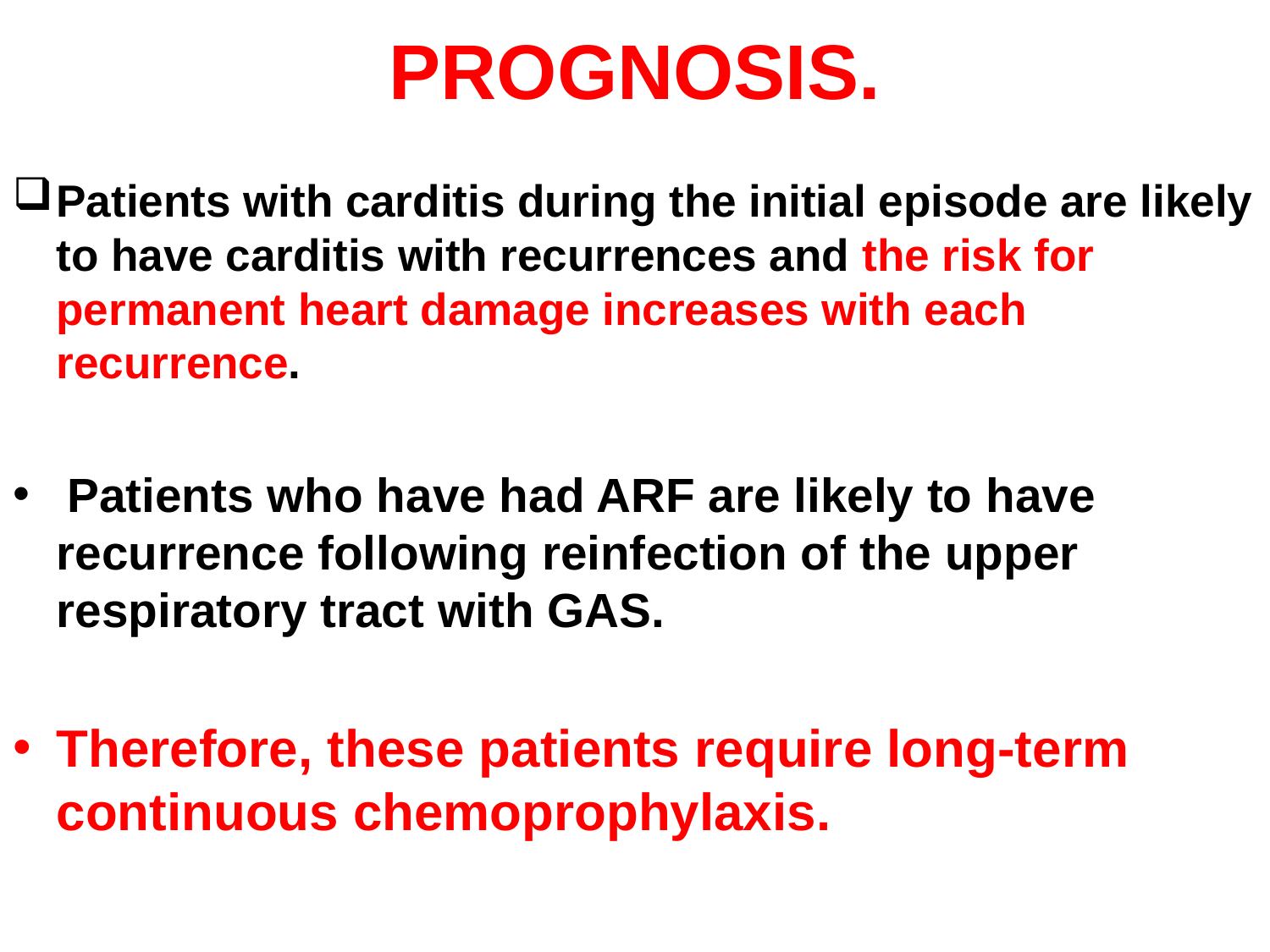

# PROGNOSIS.
Patients with carditis during the initial episode are likely to have carditis with recurrences and the risk for permanent heart damage increases with each recurrence.

 Patients who have had ARF are likely to have recurrence following reinfection of the upper respiratory tract with GAS.

Therefore, these patients require long-term continuous chemoprophylaxis.